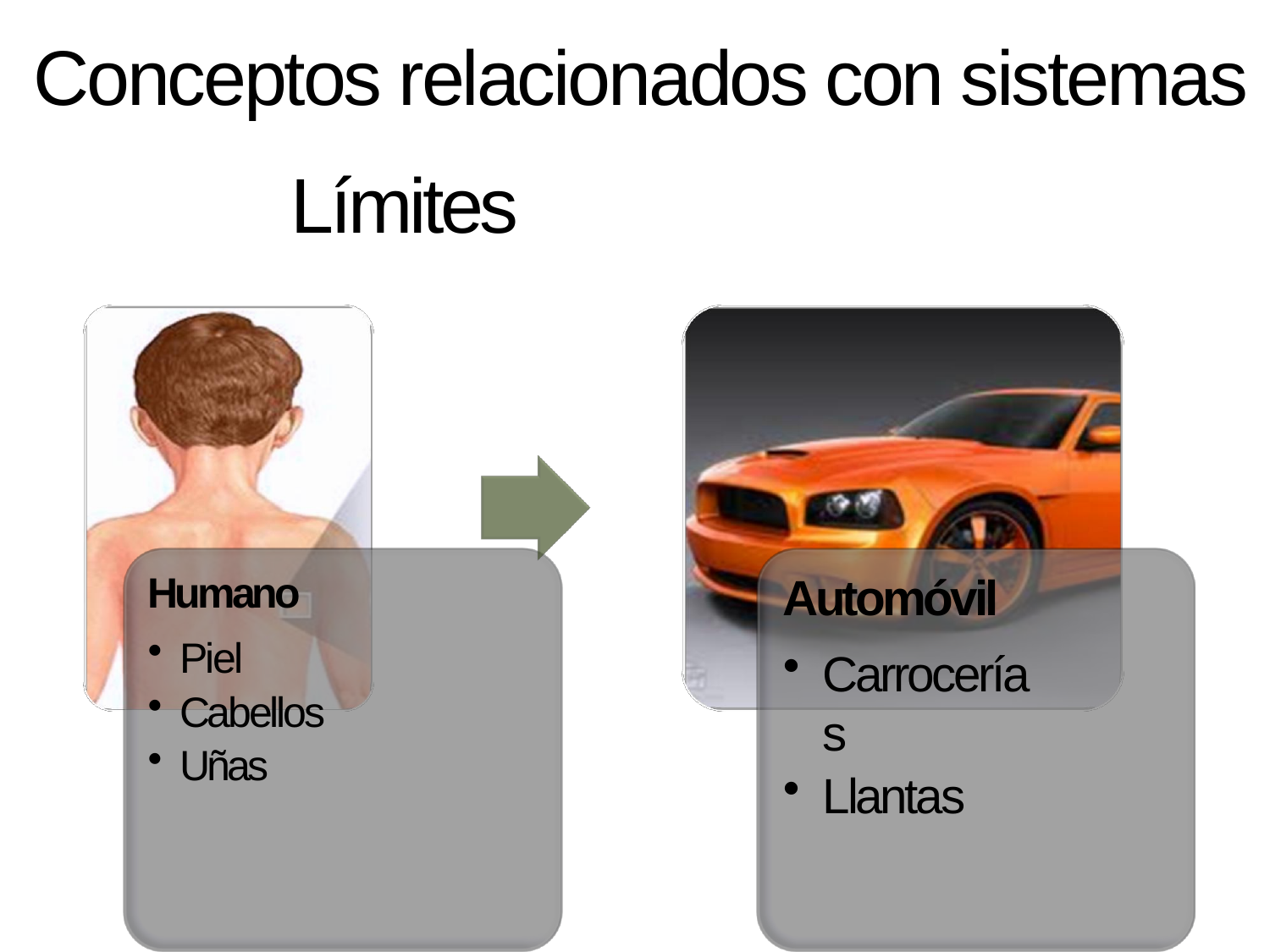

Conceptos relacionados con sistemas
# Límites

Automóvil
Carrocerías
Llantas
Humano
Piel
Cabellos
Uñas